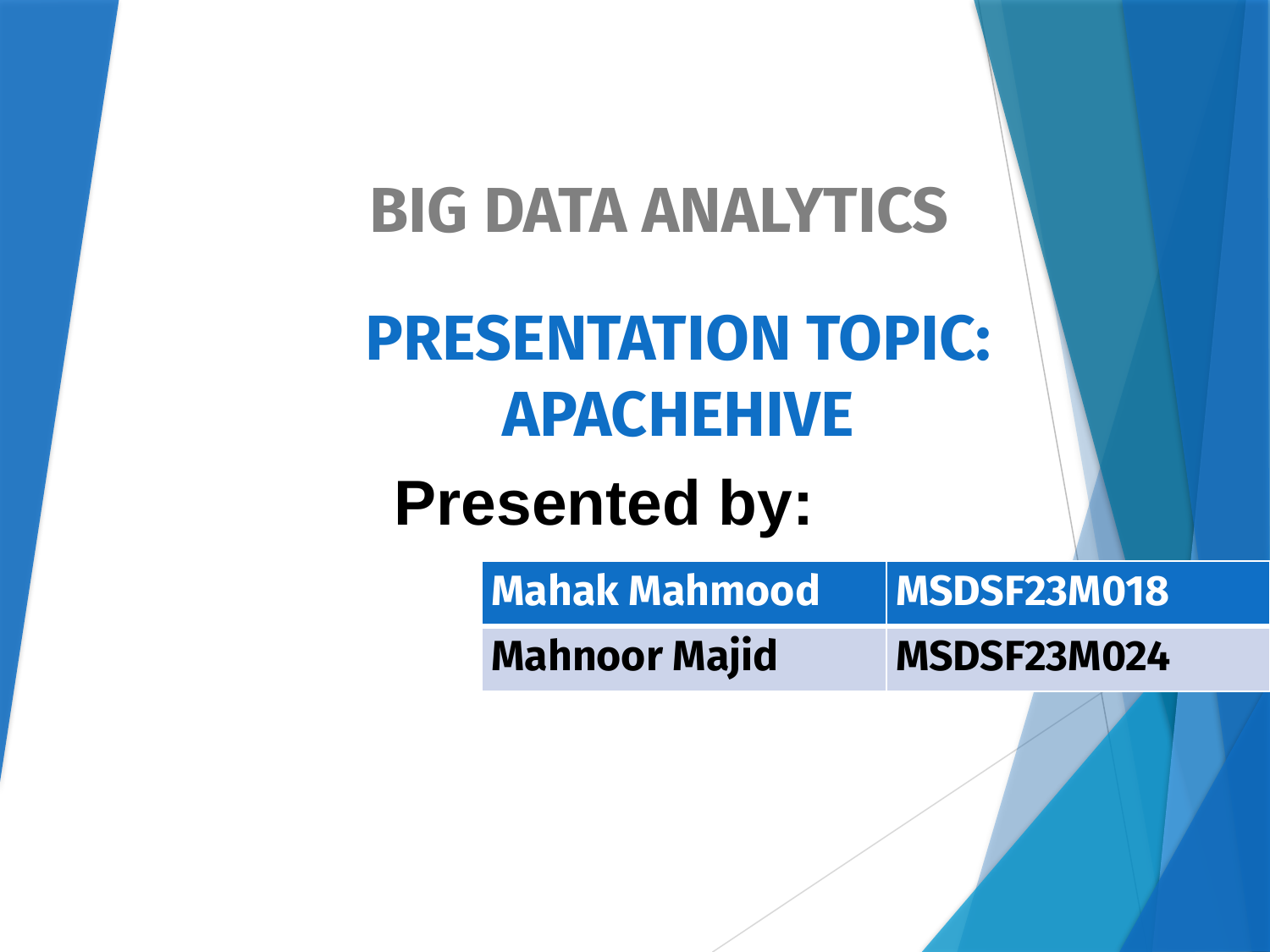

BIG DATA ANALYTICS
# PRESENTATION TOPIC: APACHEHIVE
Presented by:

| Mahak Mahmood | MSDSF23M018 |
| --- | --- |
| Mahnoor Majid | MSDSF23M024 |